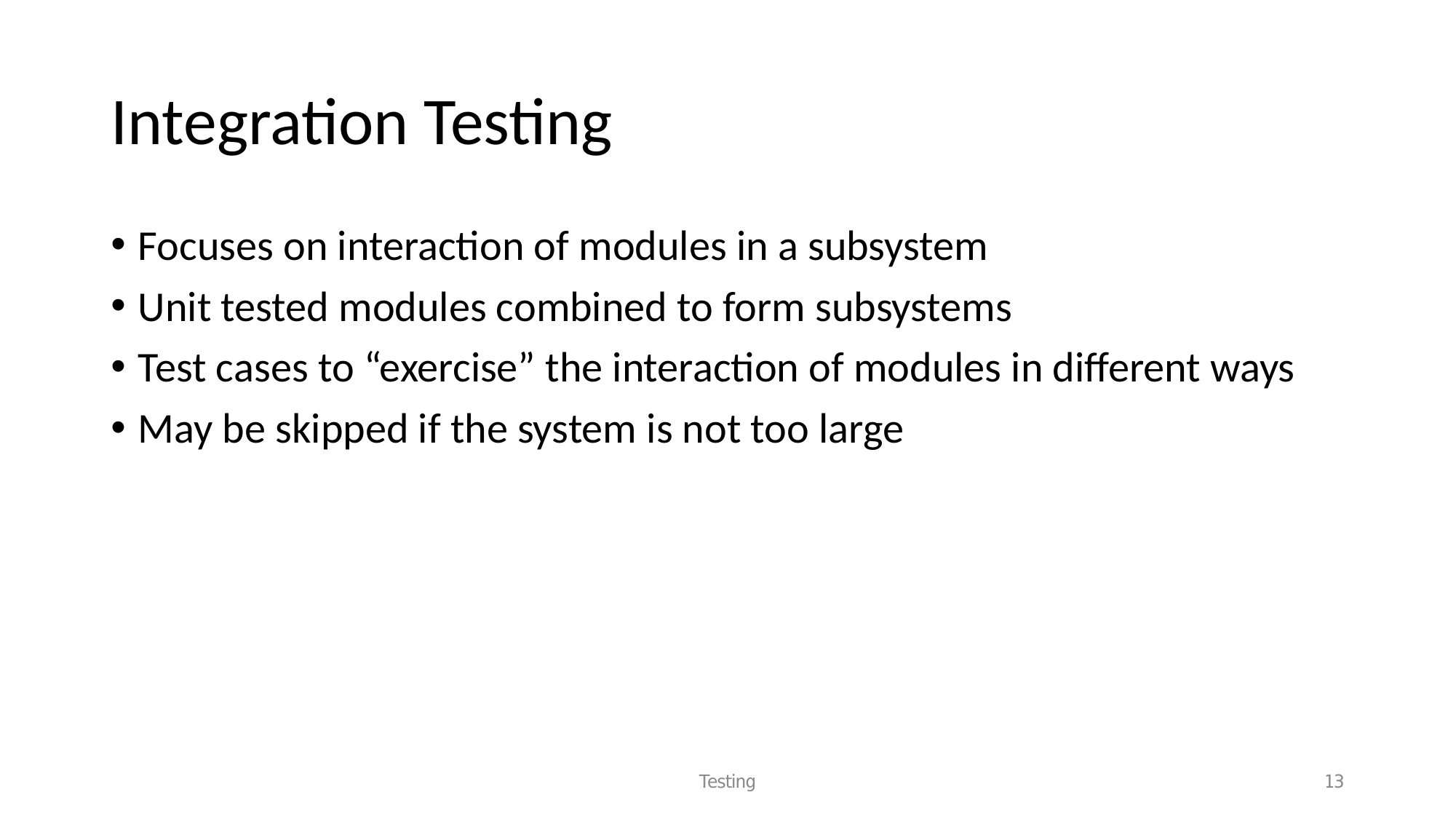

# Integration Testing
Focuses on interaction of modules in a subsystem
Unit tested modules combined to form subsystems
Test cases to “exercise” the interaction of modules in different ways
May be skipped if the system is not too large

Testing
13